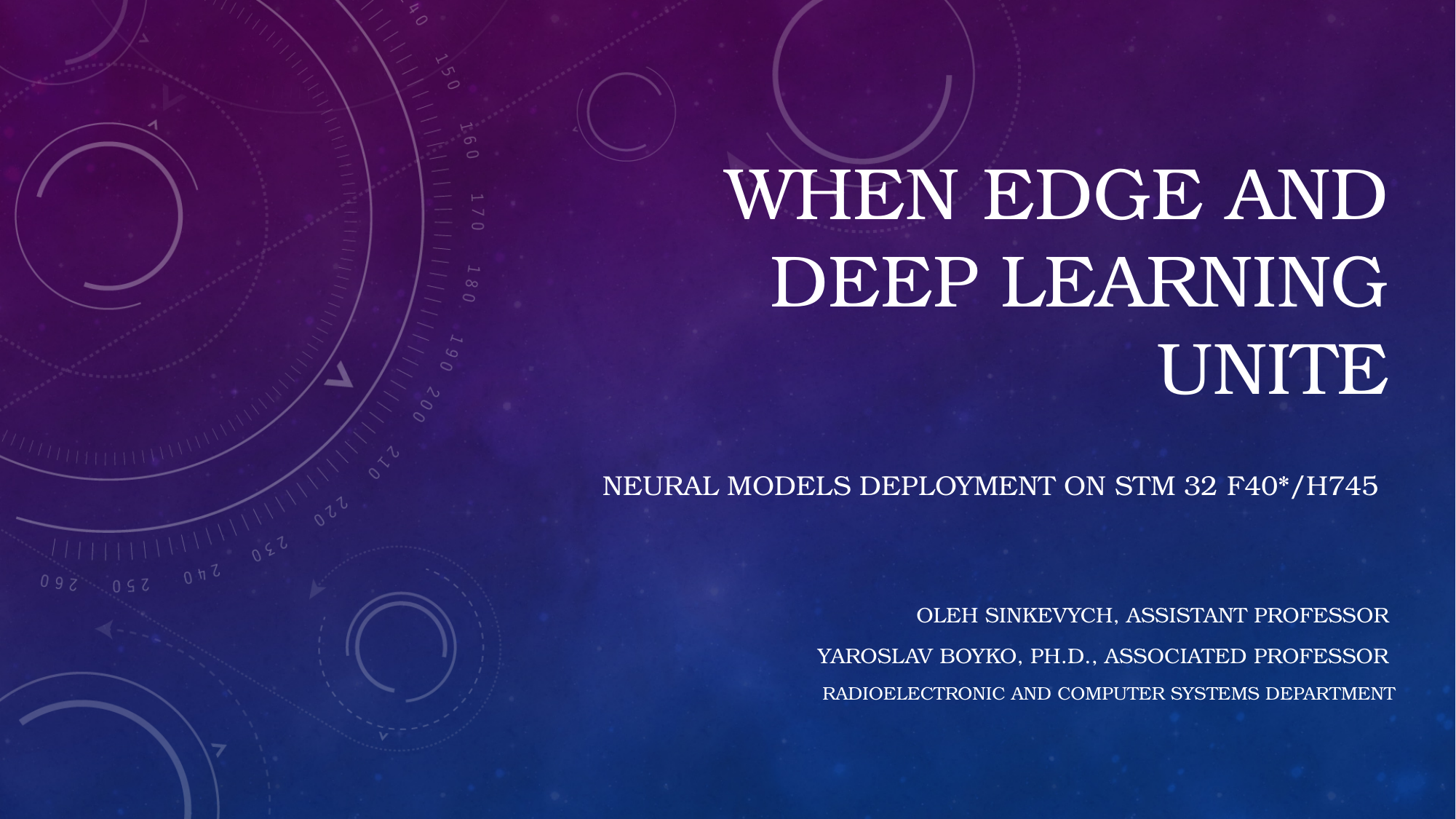

# When edge and deep learning unite
Neural models deployment on STM 32 f40*/H745
Oleh sinkevych, assistant professor
Yaroslav Boyko, Ph.D., associated professor

Radioelectronic and computer systems department​